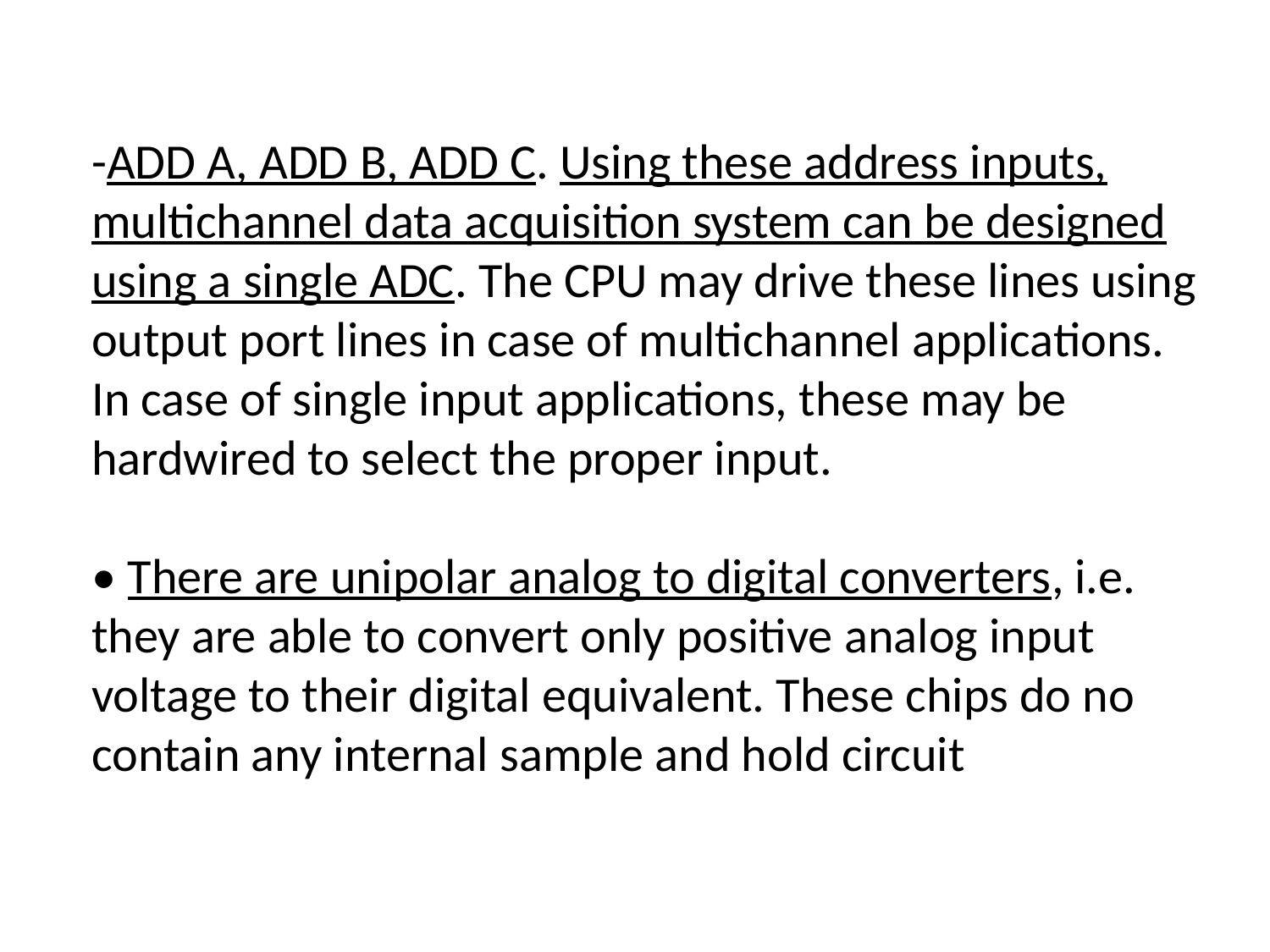

-ADD A, ADD B, ADD C. Using these address inputs,
multichannel data acquisition system can be designed using a single ADC. The CPU may drive these lines using output port lines in case of multichannel applications. In case of single input applications, these may be hardwired to select the proper input.

• There are unipolar analog to digital converters, i.e. they are able to convert only positive analog input voltage to their digital equivalent. These chips do no contain any internal sample and hold circuit